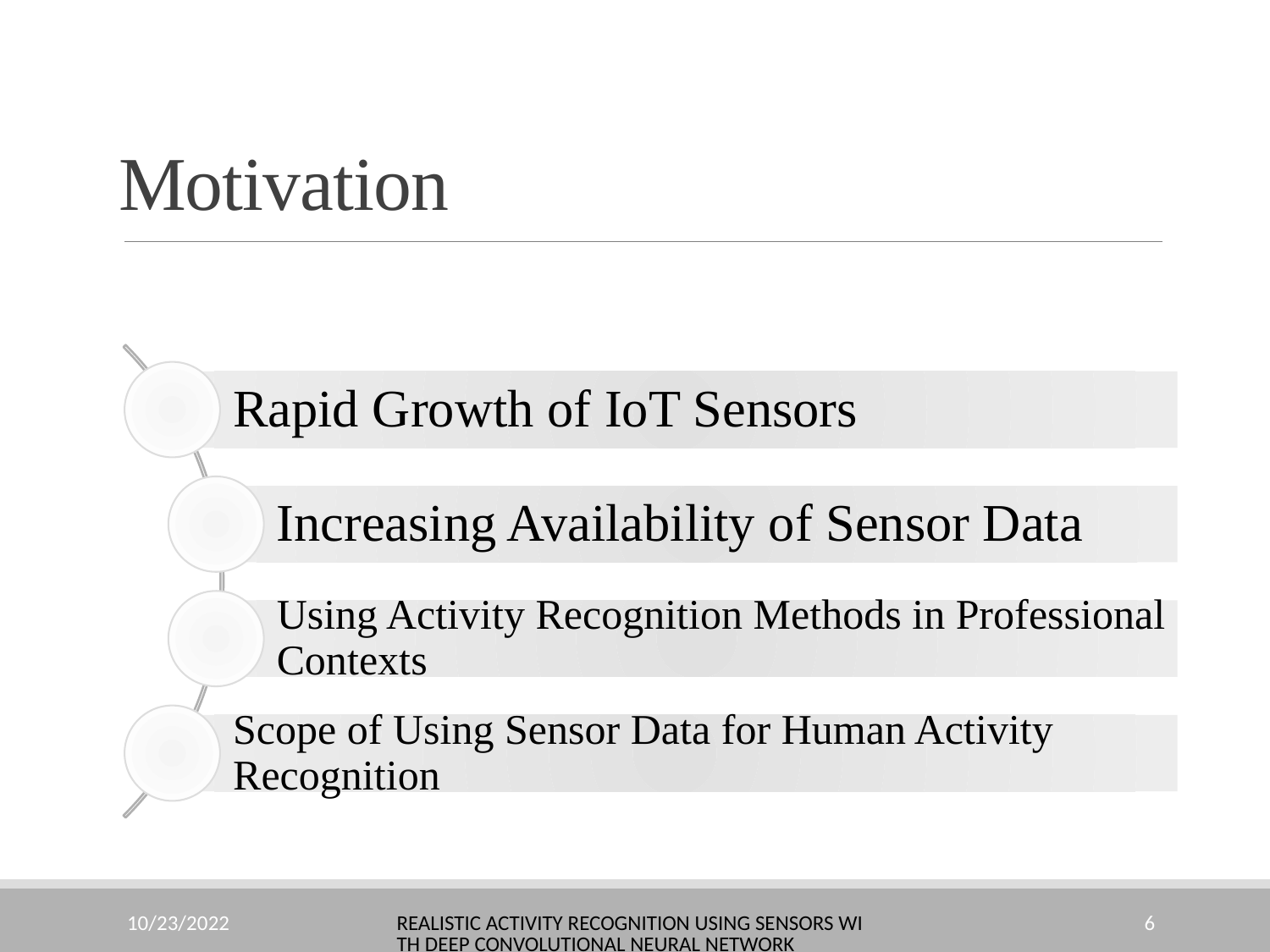

# Motivation
Rapid Growth of IoT Sensors
Increasing Availability of Sensor Data
Using Activity Recognition Methods in Professional Contexts
Scope of Using Sensor Data for Human Activity Recognition
10/23/2022
Realistic Activity Recognition using Sensors with Deep Convolutional Neural Network
6